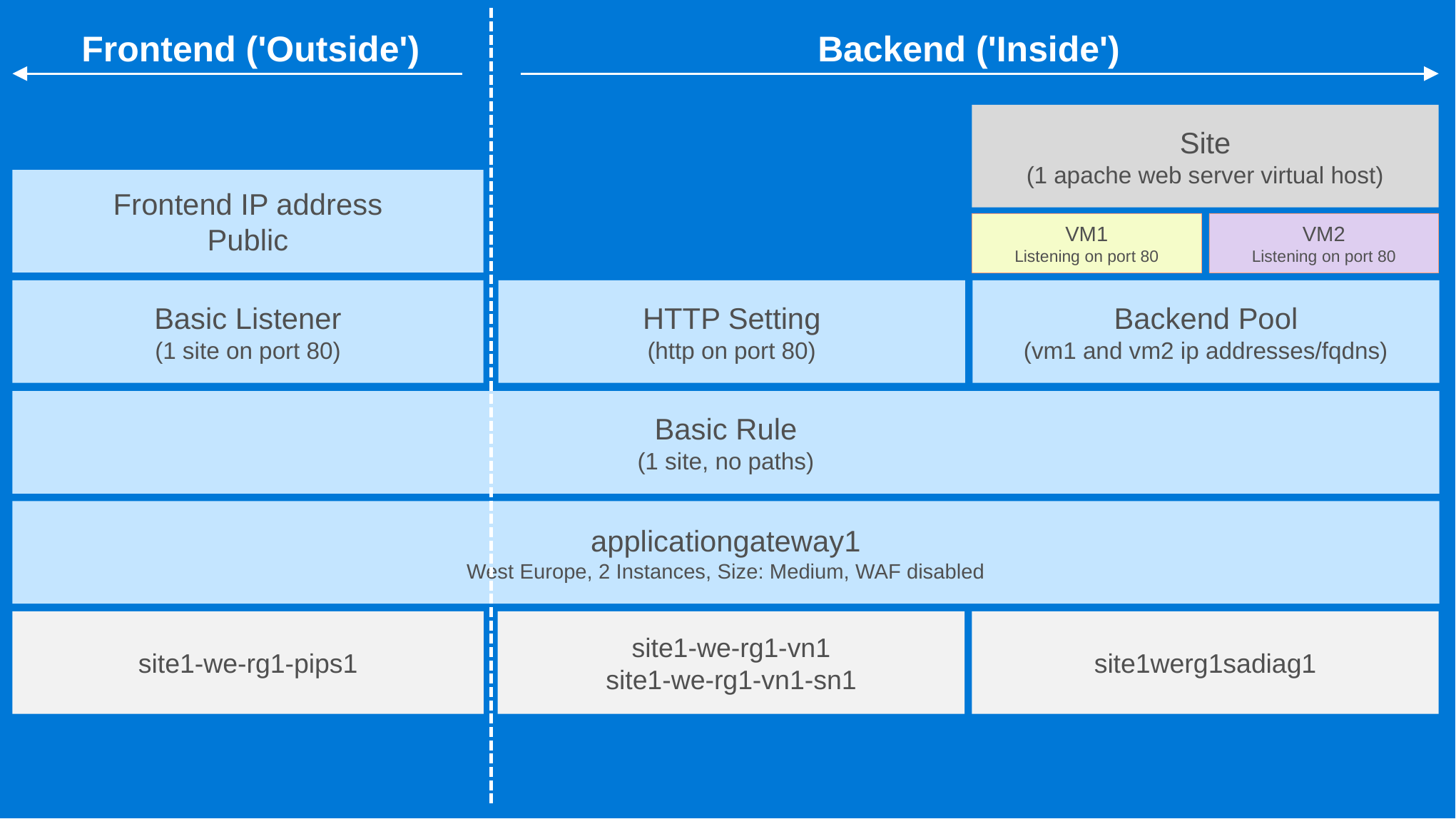

Frontend ('Outside')
Backend ('Inside')
Site
(1 apache web server virtual host)
Frontend IP address
Public
VM1
Listening on port 80
VM2
Listening on port 80
Basic Listener
(1 site on port 80)
HTTP Setting
(http on port 80)
Backend Pool
(vm1 and vm2 ip addresses/fqdns)
Basic Rule
(1 site, no paths)
applicationgateway1
West Europe, 2 Instances, Size: Medium, WAF disabled
site1-we-rg1-pips1
site1-we-rg1-vn1
site1-we-rg1-vn1-sn1
site1werg1sadiag1